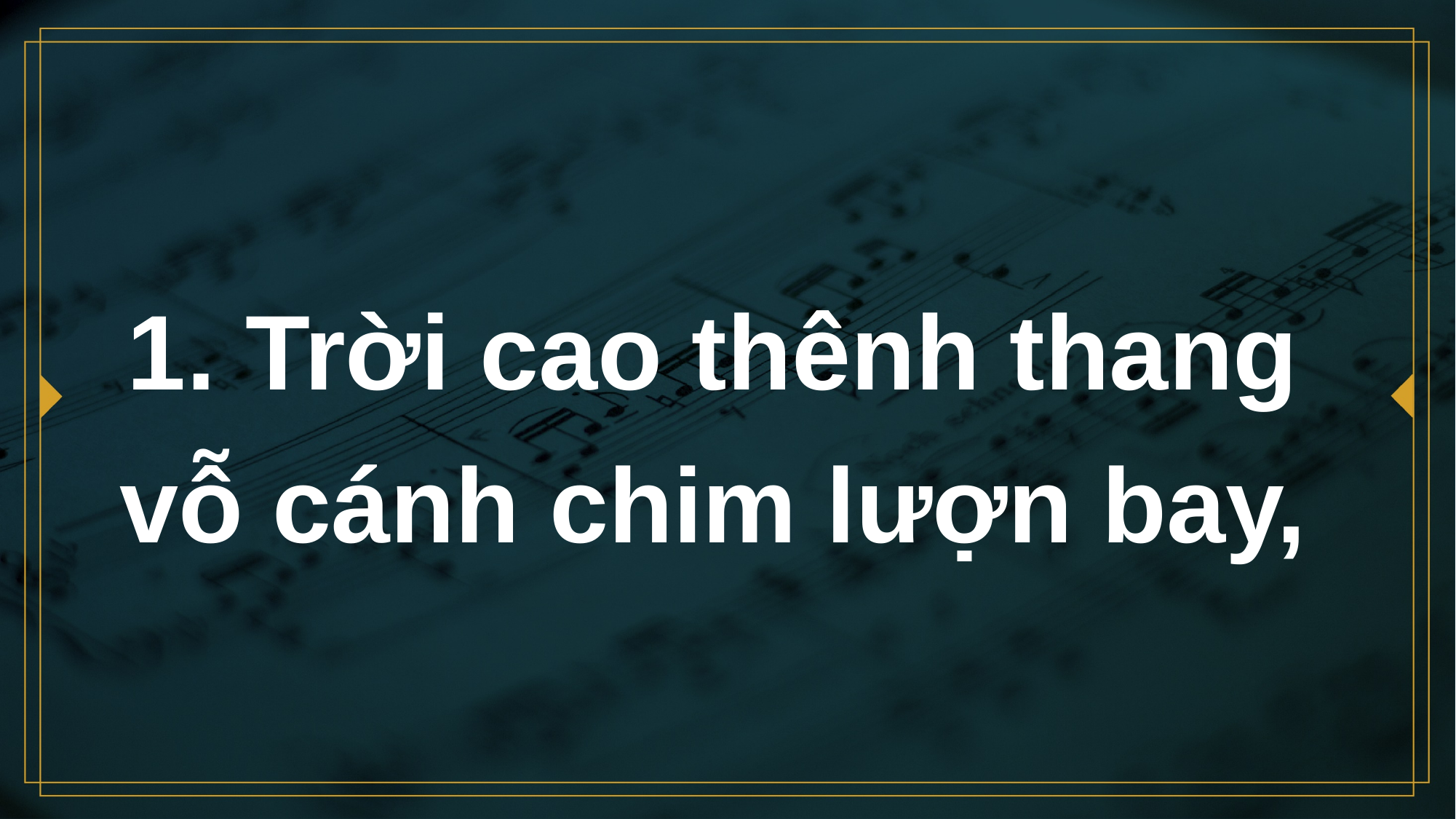

# 1. Trời cao thênh thang vỗ cánh chim lượn bay,